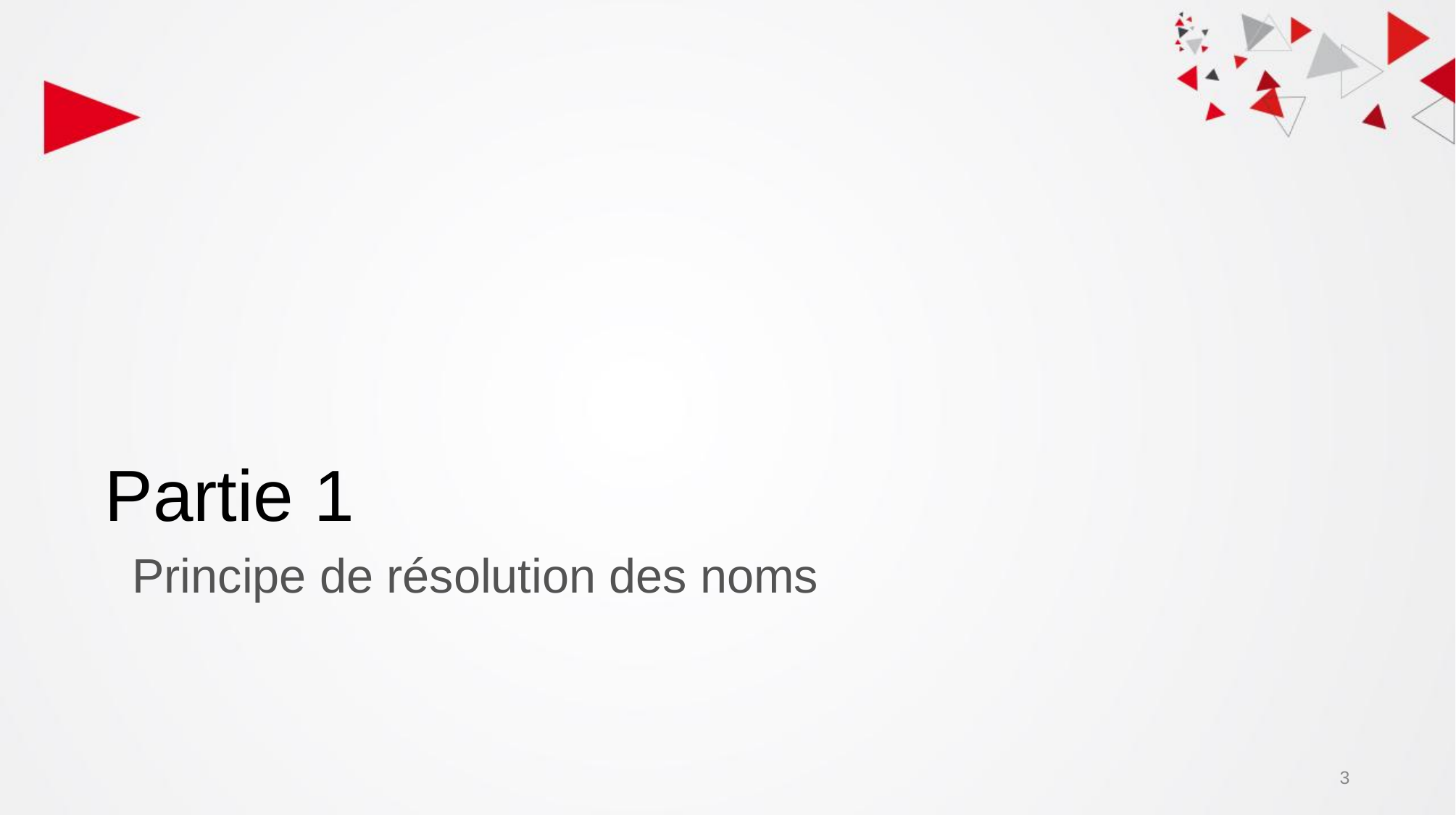

# Partie 1
Principe de résolution des noms
3